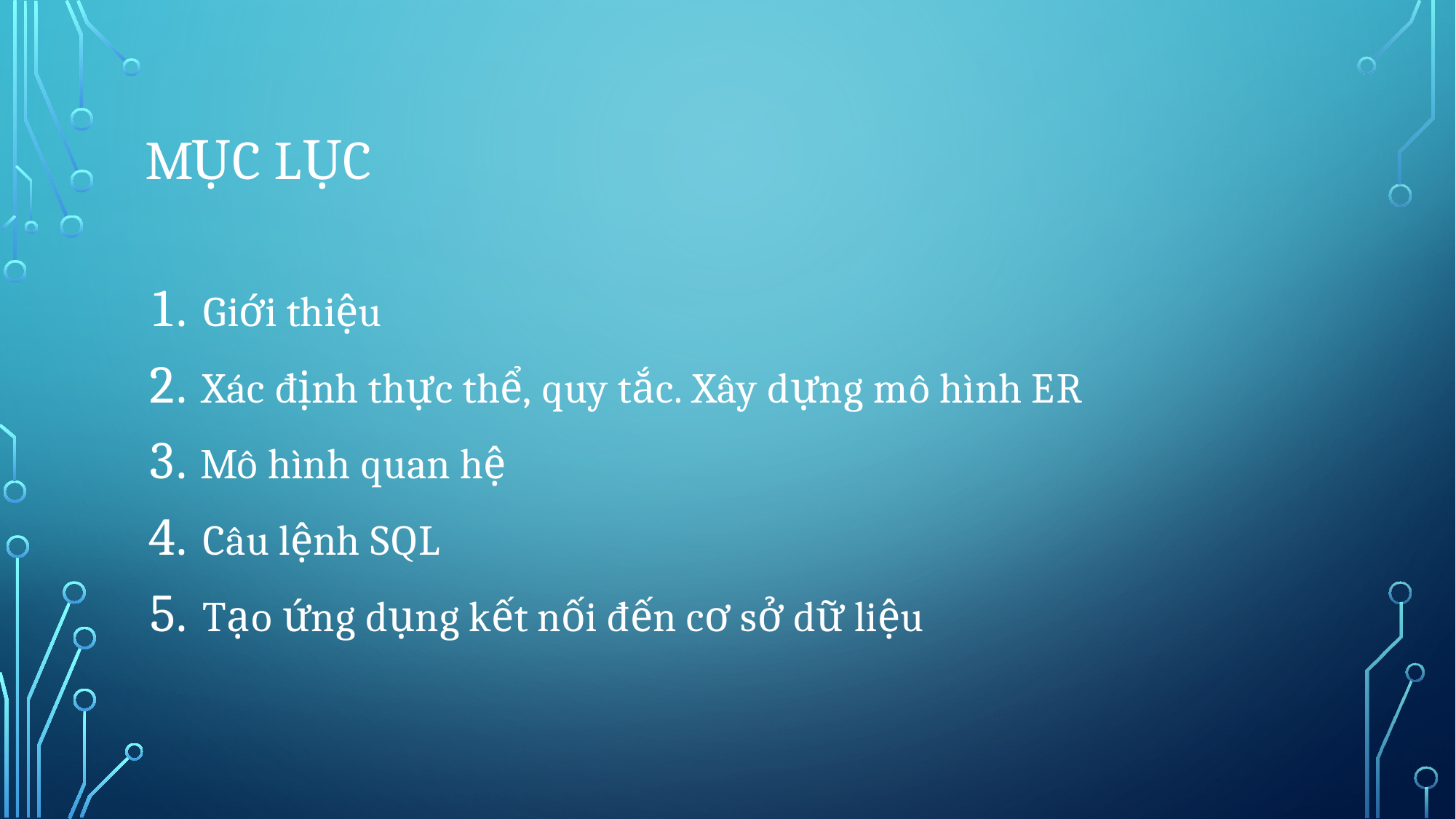

# Mục lục
Giới thiệu
Xác định thực thể, quy tắc. Xây dựng mô hình ER
Mô hình quan hệ
Câu lệnh SQL
Tạo ứng dụng kết nối đến cơ sở dữ liệu